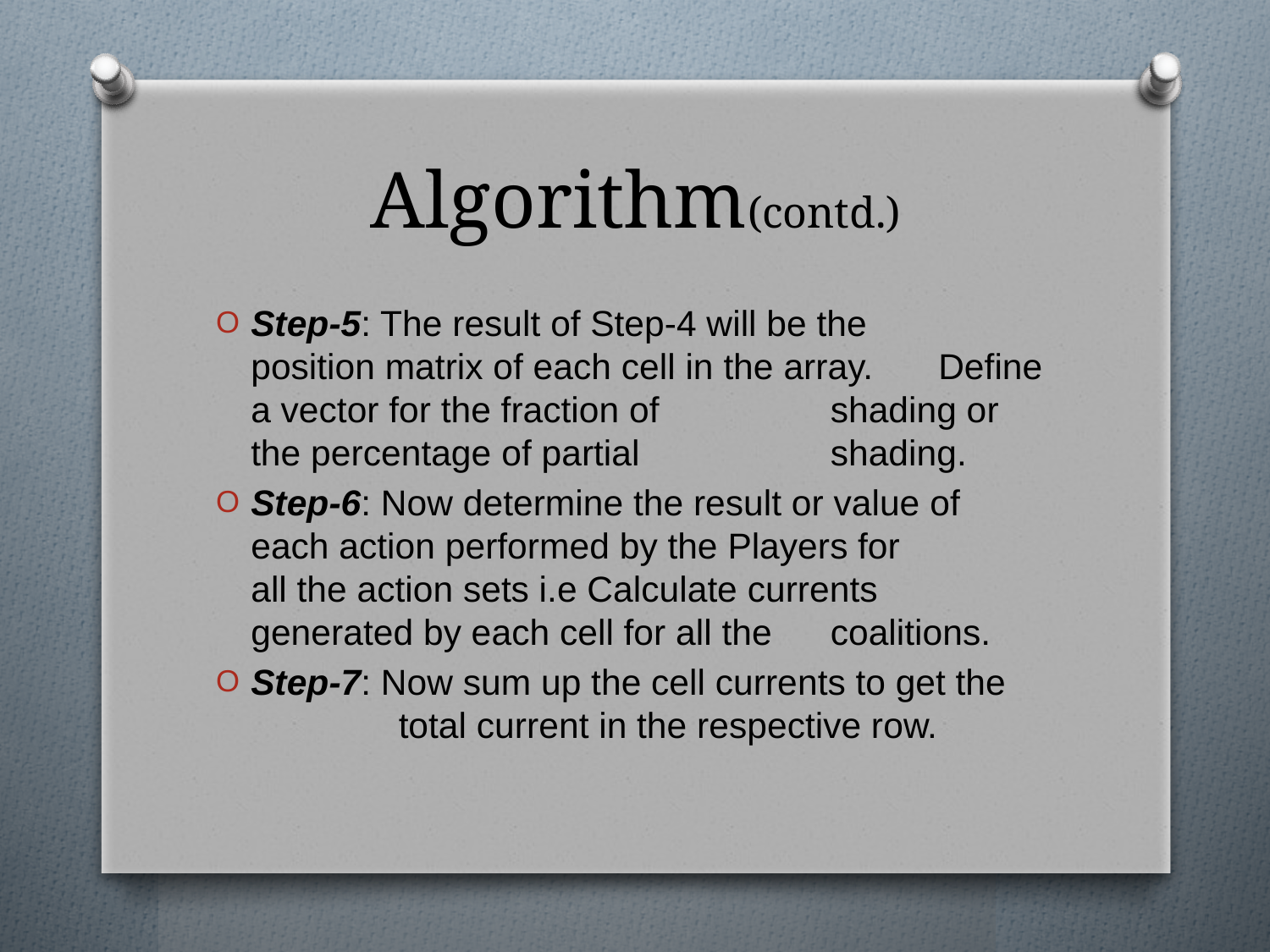

# Algorithm(contd.)
Step-5: The result of Step-4 will be the 	   	    position matrix of each cell in the array. 	    Define a vector for the fraction of 	    	    shading or the percentage of partial 	   	    shading.
Step-6: Now determine the result or value of 	    each action performed by the Players for 	    all the action sets i.e Calculate currents 	    generated by each cell for all the 		    coalitions.
Step-7: Now sum up the cell currents to get the 	    total current in the respective row.